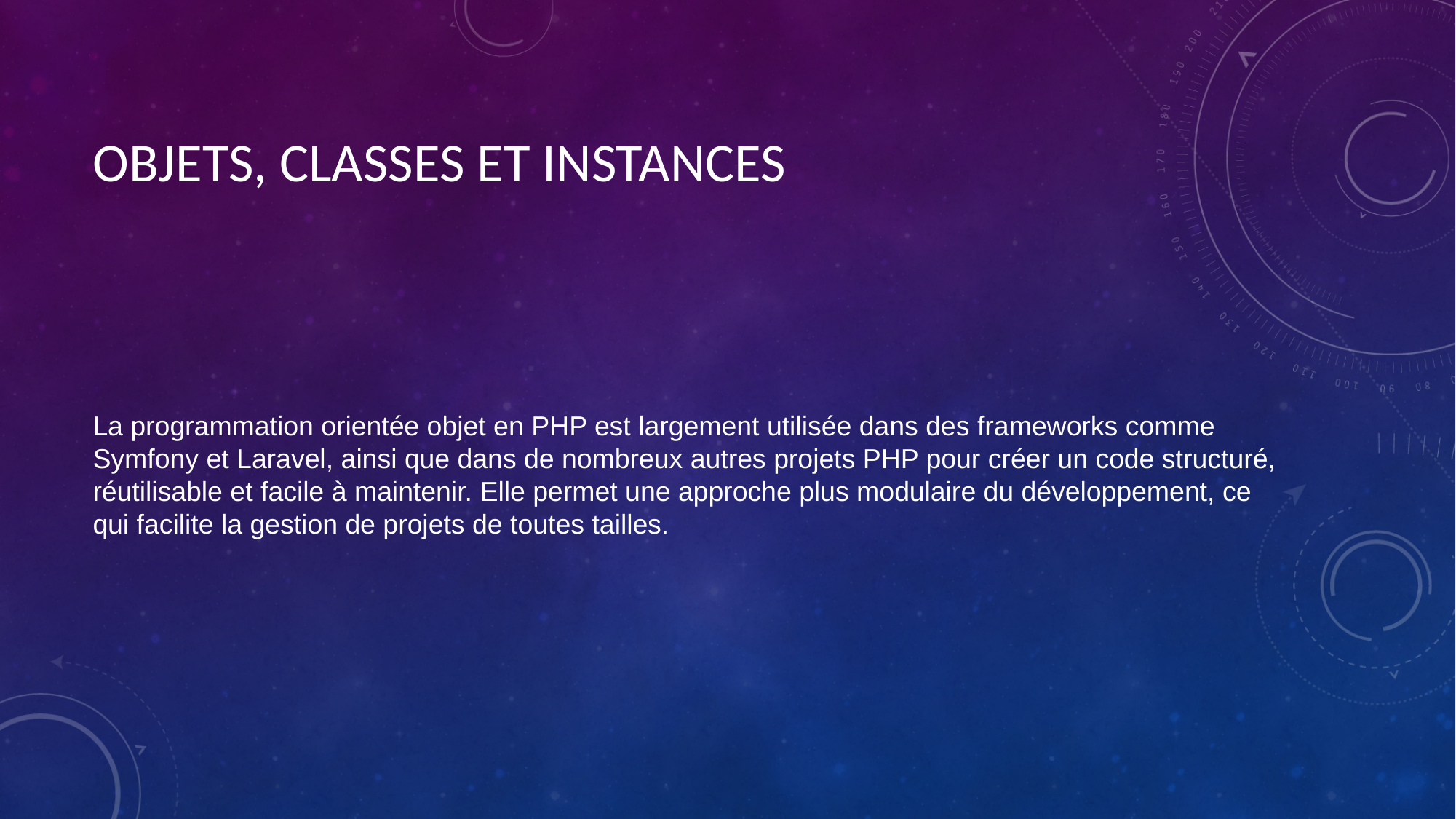

# Objets, classes et instances
La programmation orientée objet en PHP est largement utilisée dans des frameworks comme Symfony et Laravel, ainsi que dans de nombreux autres projets PHP pour créer un code structuré, réutilisable et facile à maintenir. Elle permet une approche plus modulaire du développement, ce qui facilite la gestion de projets de toutes tailles.